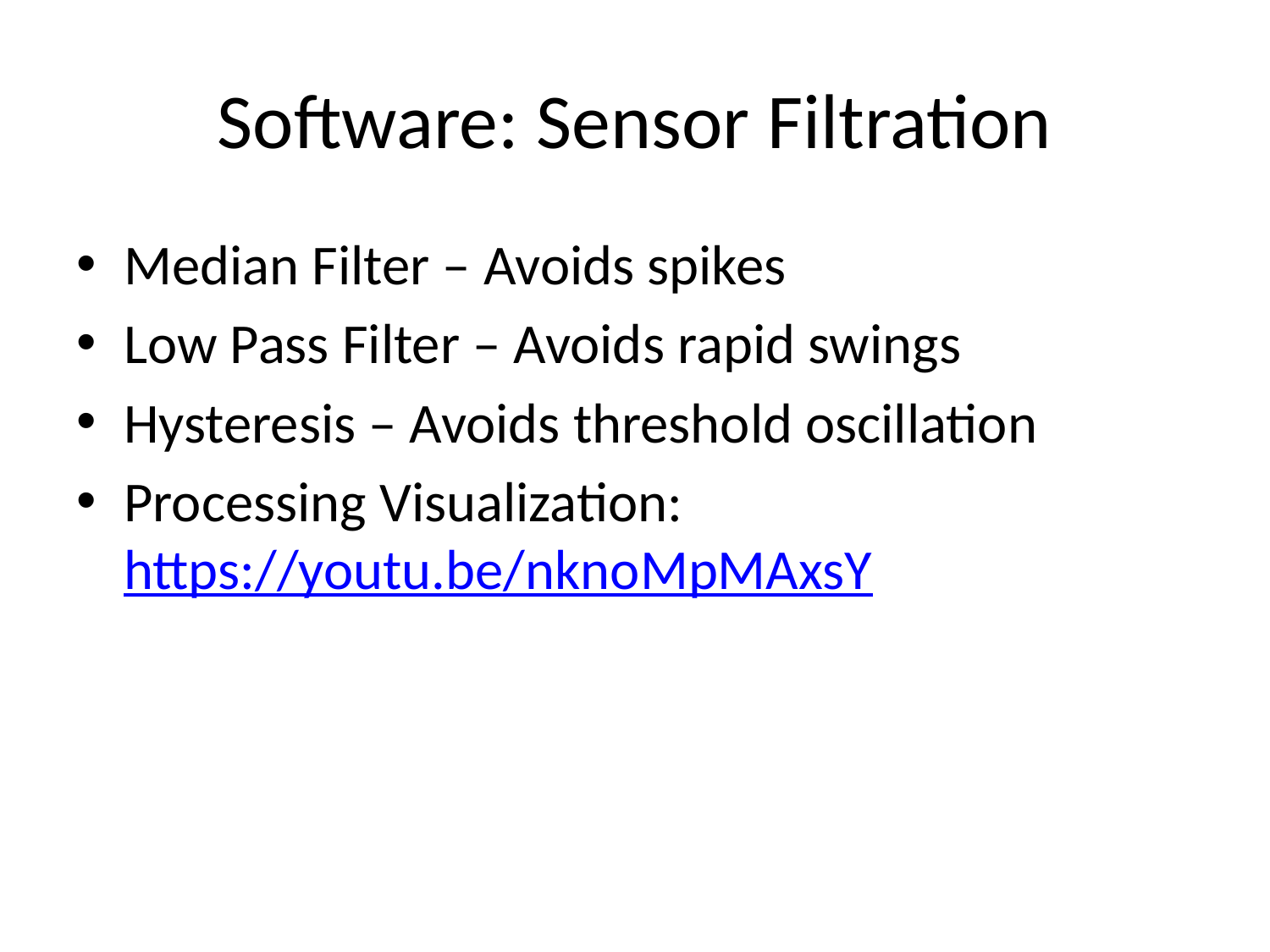

# Software: Sensor Filtration
Median Filter – Avoids spikes
Low Pass Filter – Avoids rapid swings
Hysteresis – Avoids threshold oscillation
Processing Visualization: https://youtu.be/nknoMpMAxsY